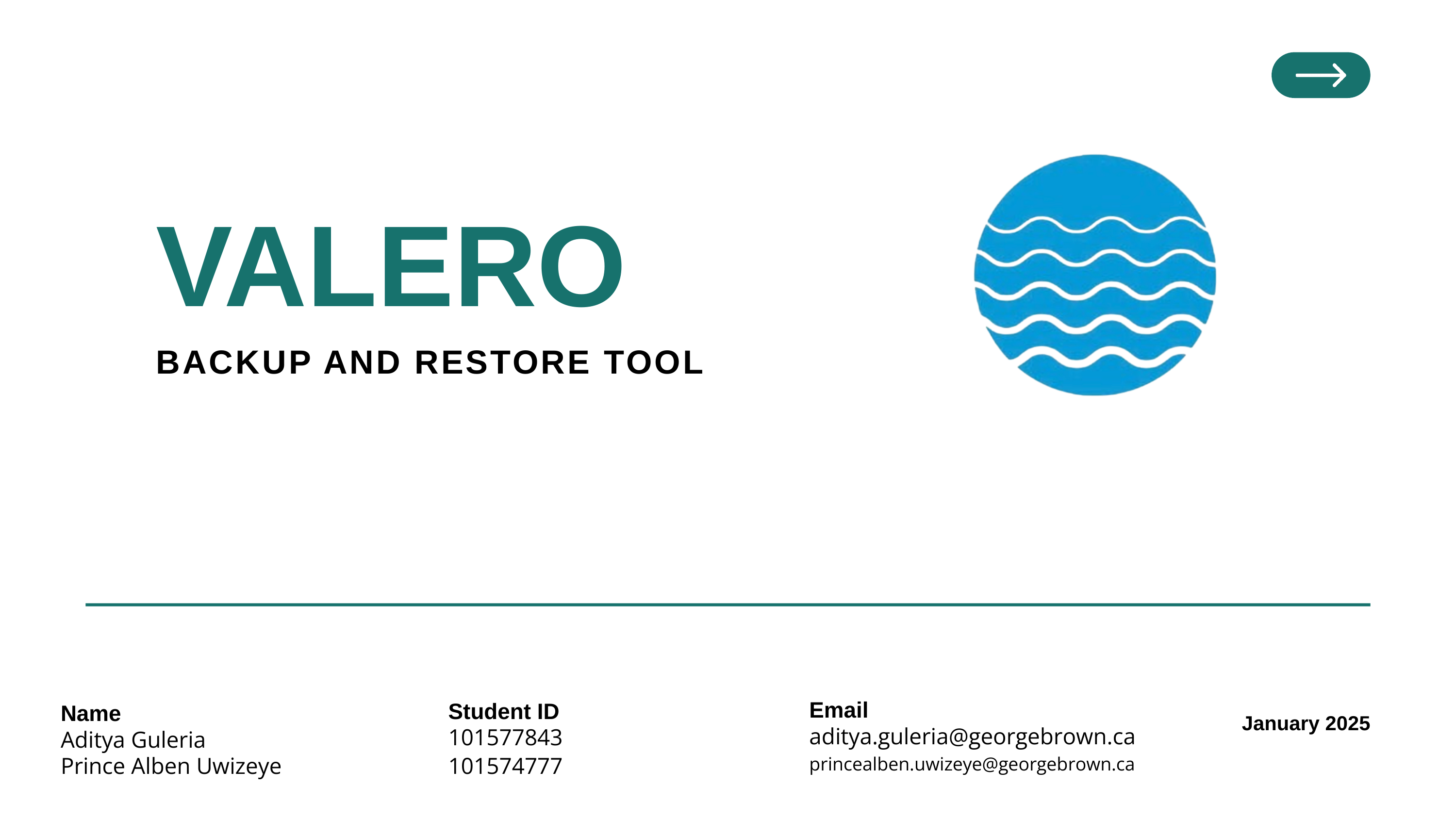

VALERO
BACKUP AND RESTORE TOOL

Email
Student ID
Name
January 2025
aditya.guleria@georgebrown.ca
101577843
Aditya Guleria
Prince Alben Uwizeye
101574777
princealben.uwizeye@georgebrown.ca